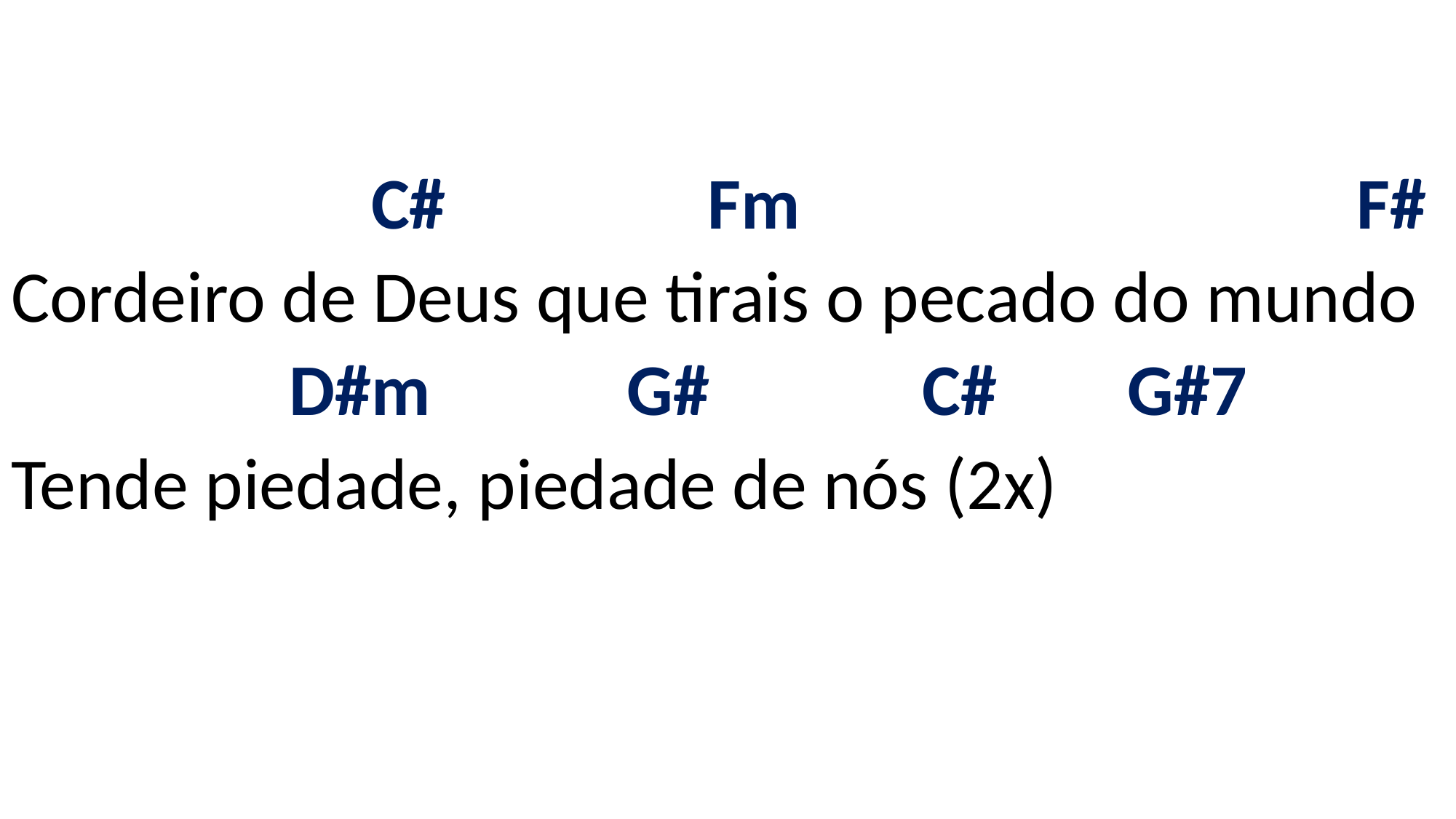

# C#                Fm                                  F# Cordeiro de Deus que tirais o pecado do mundo D#m            G#             C#        G#7 Tende piedade, piedade de nós (2x)